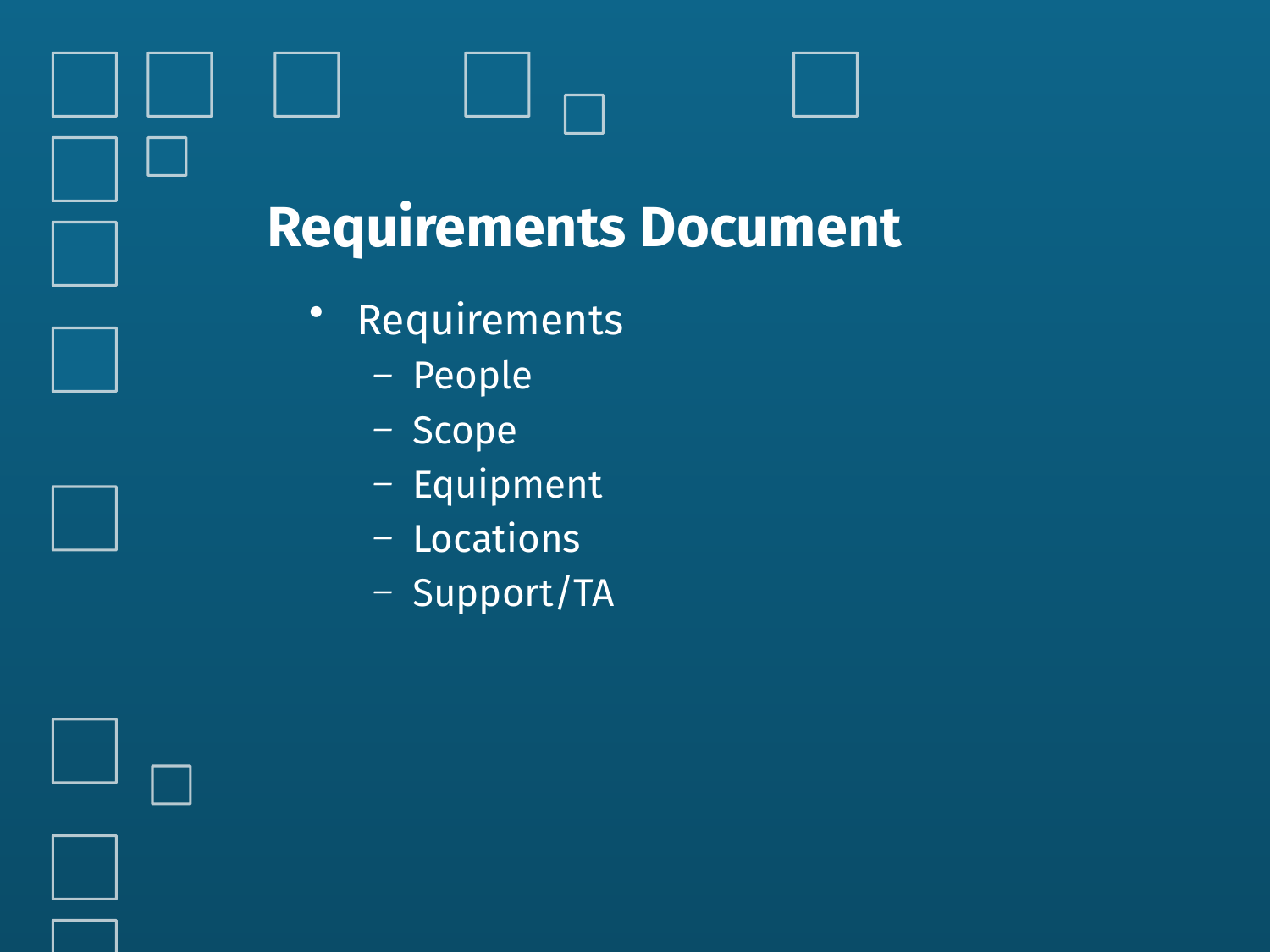

# Requirements Document
Requirements
People
Scope
Equipment
Locations
Support/TA